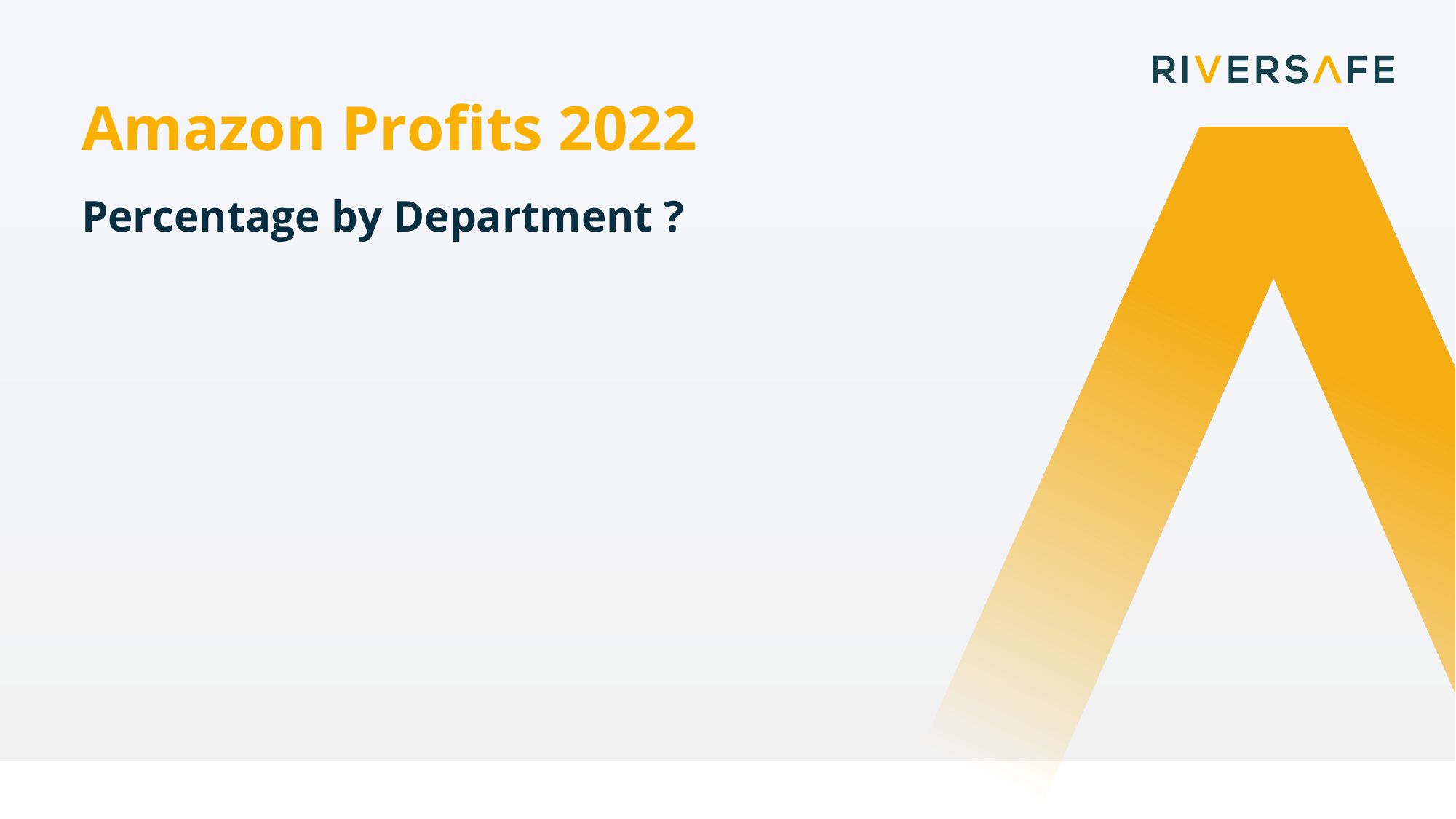

Amazon Profits 2022
Percentage by Department ?